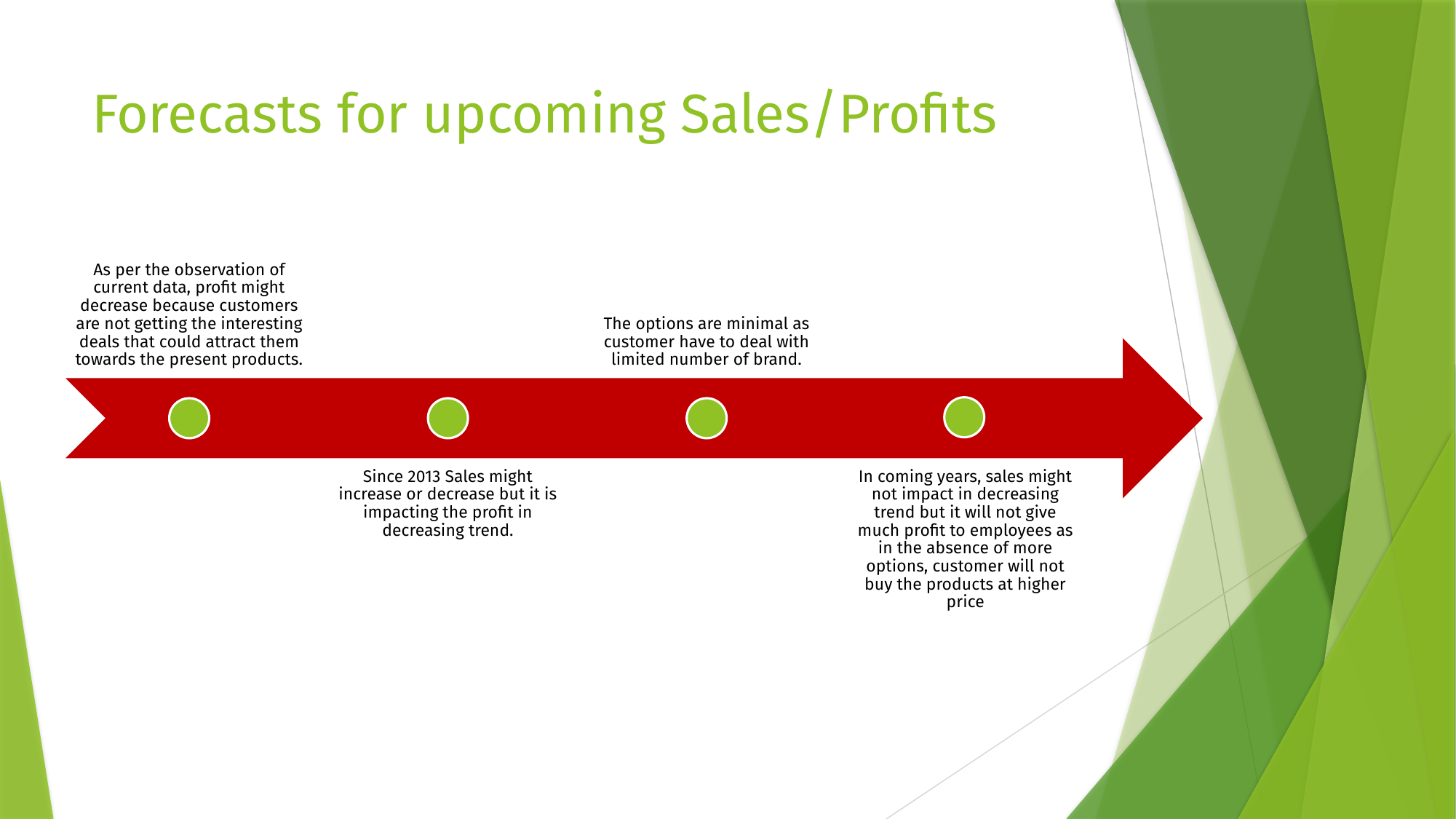

# Forecasts for upcoming Sales/Profits
As per the observation of current data, profit might decrease because customers are not getting the interesting deals that could attract them towards the present products.
Since 2013 Sales might increase or decrease but it is impacting the profit in decreasing trend.
The options are minimal as customer have to deal with limited number of brand.
In coming years, sales might not impact in decreasing trend but it will not give much profit to employees as in the absence of more options, customer will not buy the products at higher price